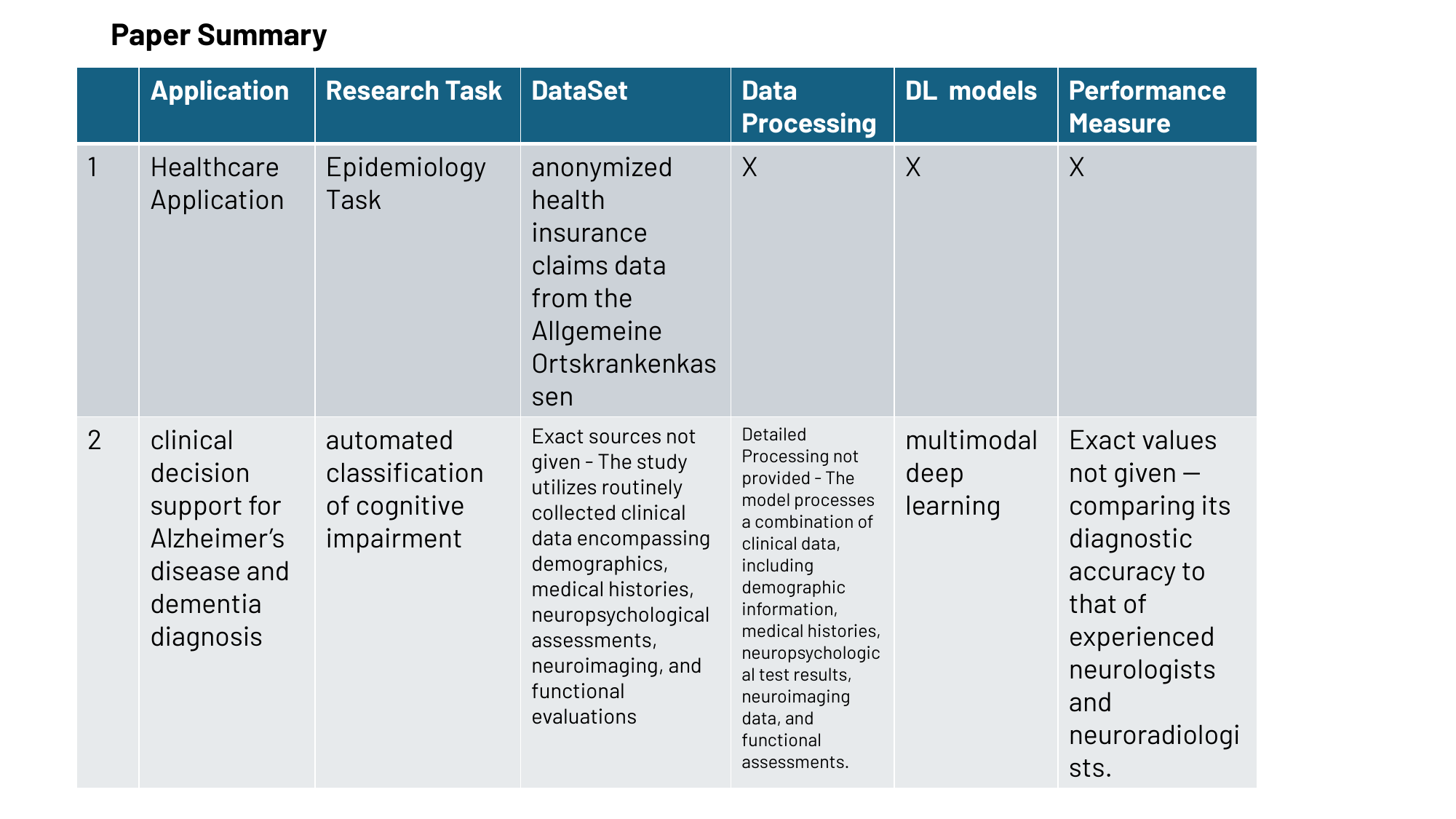

# Paper Summary
|  | Application | Research Task | DataSet | Data Processing | DL models | Performance Measure |
| --- | --- | --- | --- | --- | --- | --- |
| 1 | Healthcare Application | Epidemiology Task | anonymized health insurance claims data from the Allgemeine Ortskrankenkassen | X | X | X |
| 2 | clinical decision support for Alzheimer’s disease and dementia diagnosis | automated classification of cognitive impairment | Exact sources not given - The study utilizes routinely collected clinical data encompassing demographics, medical histories, neuropsychological assessments, neuroimaging, and functional evaluations | Detailed Processing not provided - The model processes a combination of clinical data, including demographic information, medical histories, neuropsychological test results, neuroimaging data, and functional assessments. | multimodal deep learning | Exact values not given --comparing its diagnostic accuracy to that of experienced neurologists and neuroradiologists. |